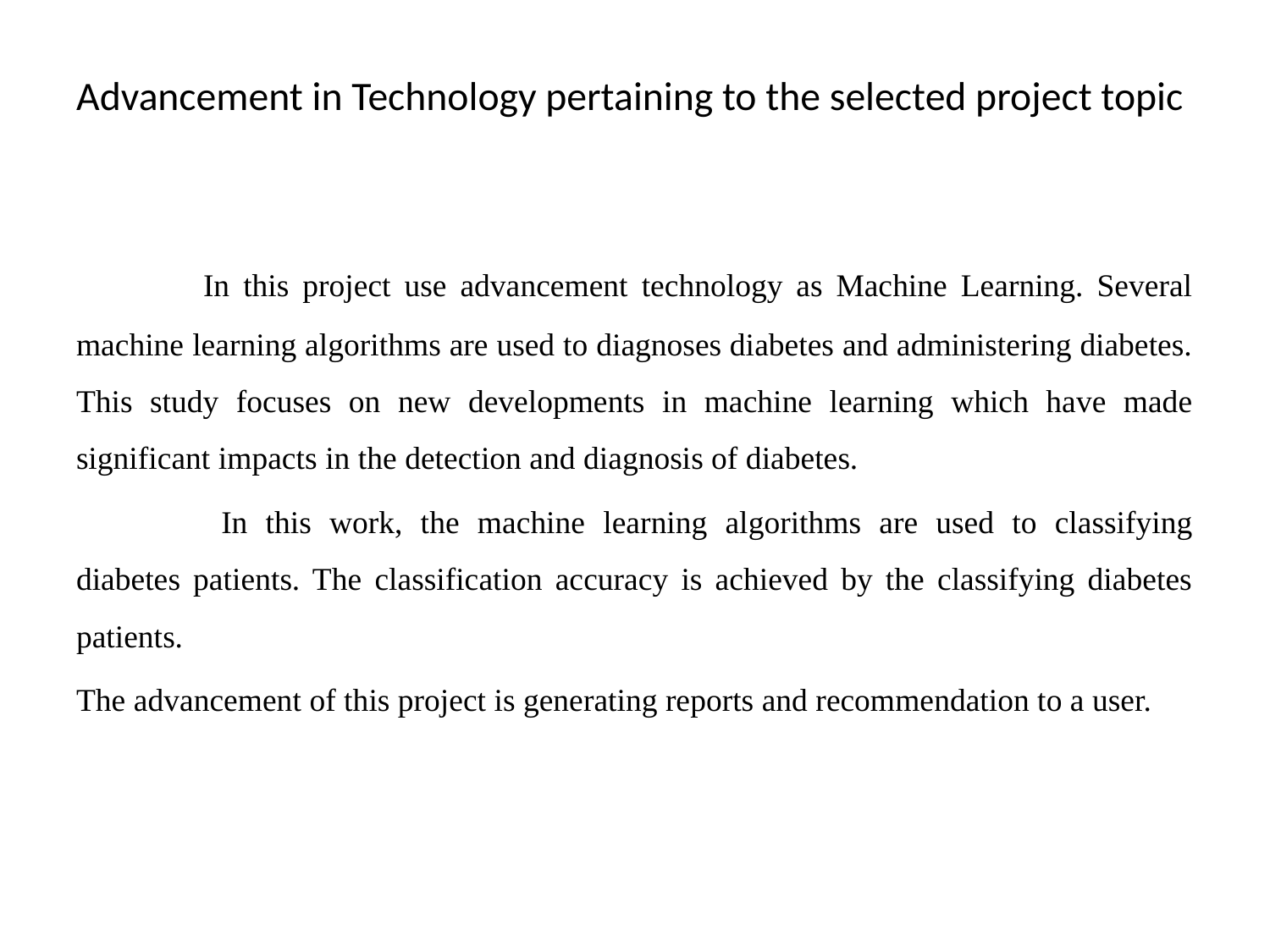

# Advancement in Technology pertaining to the selected project topic
	In this project use advancement technology as Machine Learning. Several machine learning algorithms are used to diagnoses diabetes and administering diabetes. This study focuses on new developments in machine learning which have made significant impacts in the detection and diagnosis of diabetes.
	 In this work, the machine learning algorithms are used to classifying diabetes patients. The classification accuracy is achieved by the classifying diabetes patients.
The advancement of this project is generating reports and recommendation to a user.